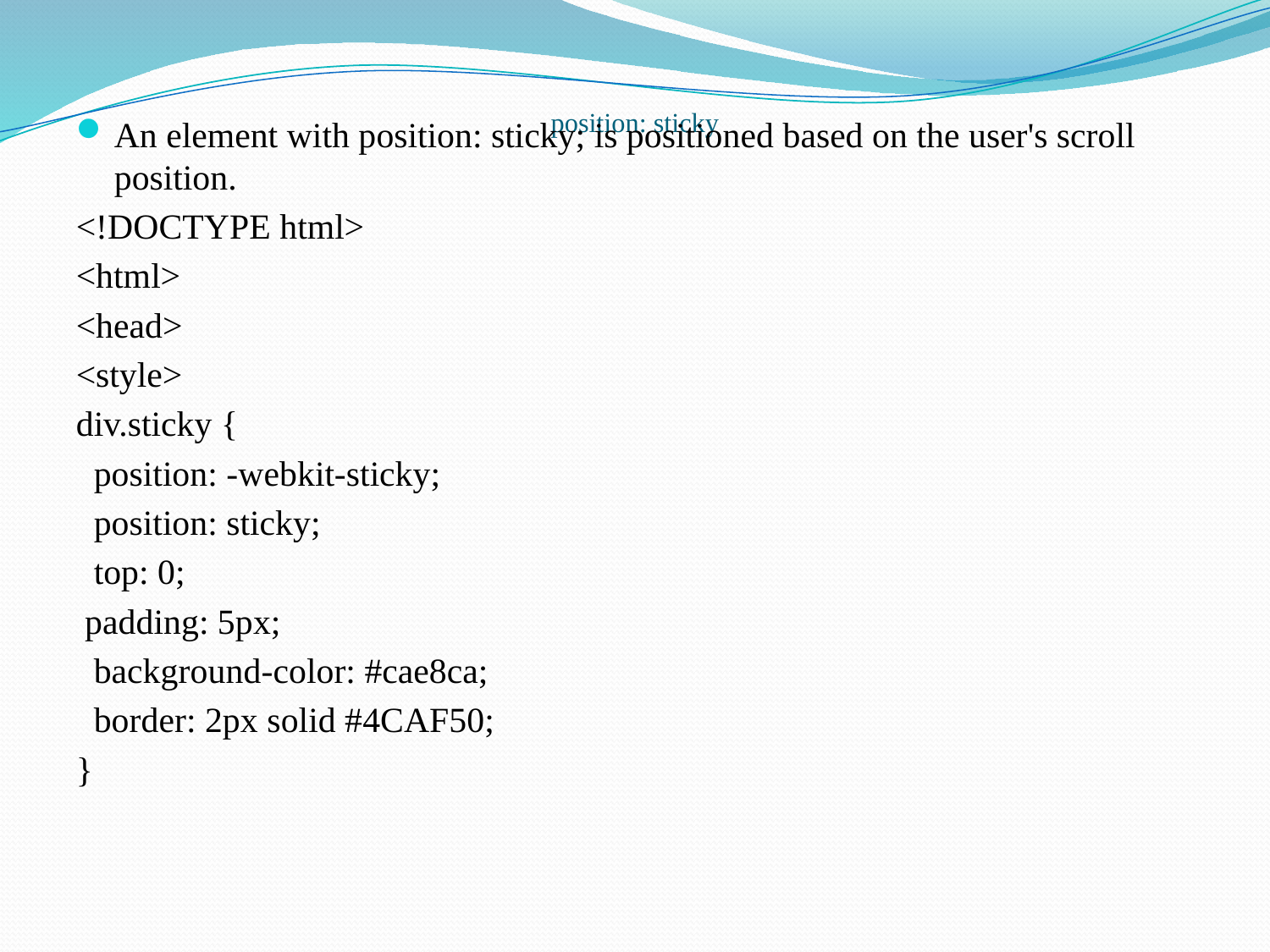

# position: sticky
An element with position: sticky; is positioned based on the user's scroll position.
<!DOCTYPE html>
<html>
<head>
<style>
div.sticky {
  position: -webkit-sticky;
  position: sticky;
  top: 0;
 padding: 5px;
  background-color: #cae8ca;
  border: 2px solid #4CAF50;
}